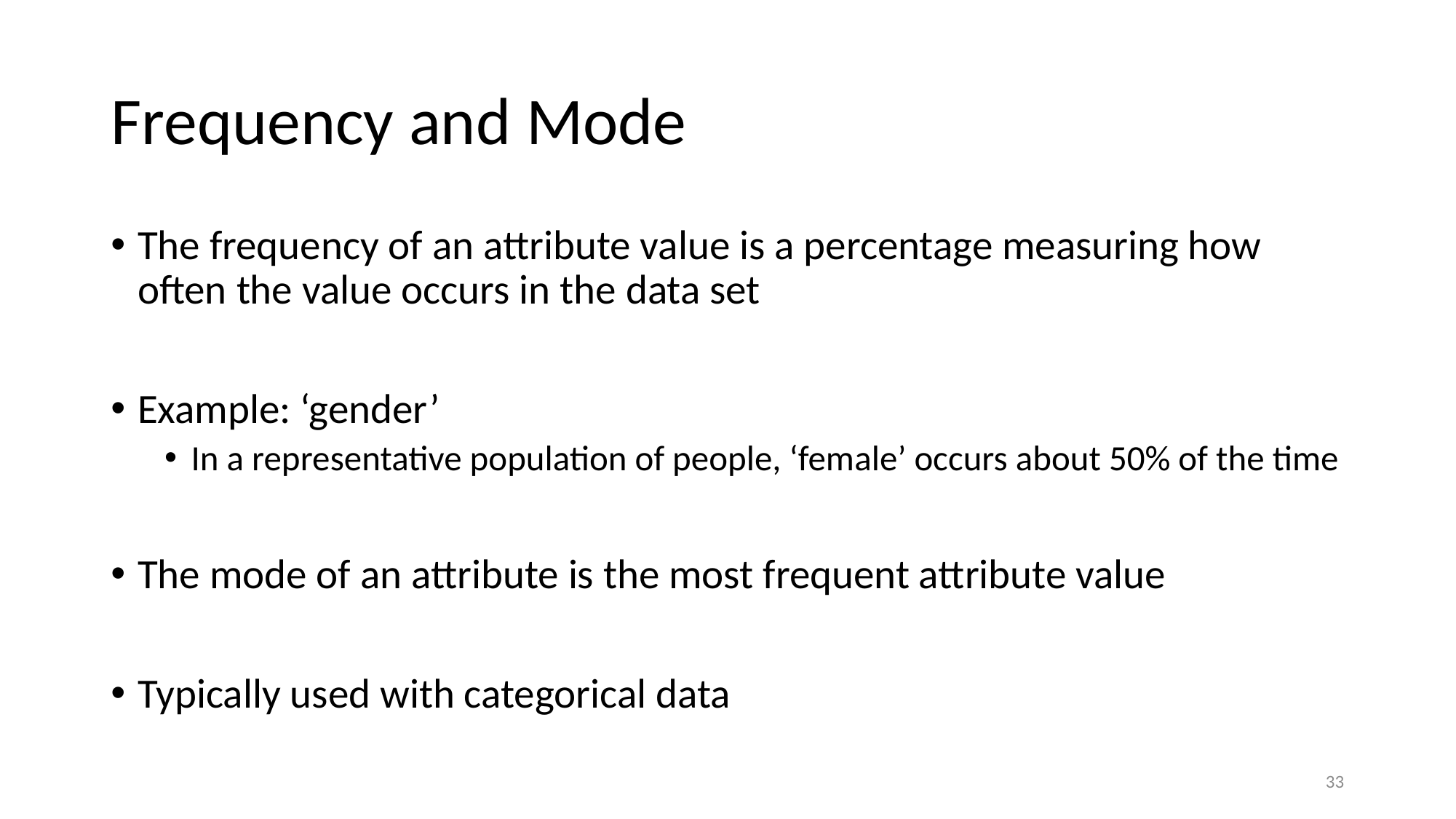

# Frequency and Mode
The frequency of an attribute value is a percentage measuring how often the value occurs in the data set

Example: ‘gender’
In a representative population of people, ‘female’ occurs about 50% of the time

The mode of an attribute is the most frequent attribute value

Typically used with categorical data
33